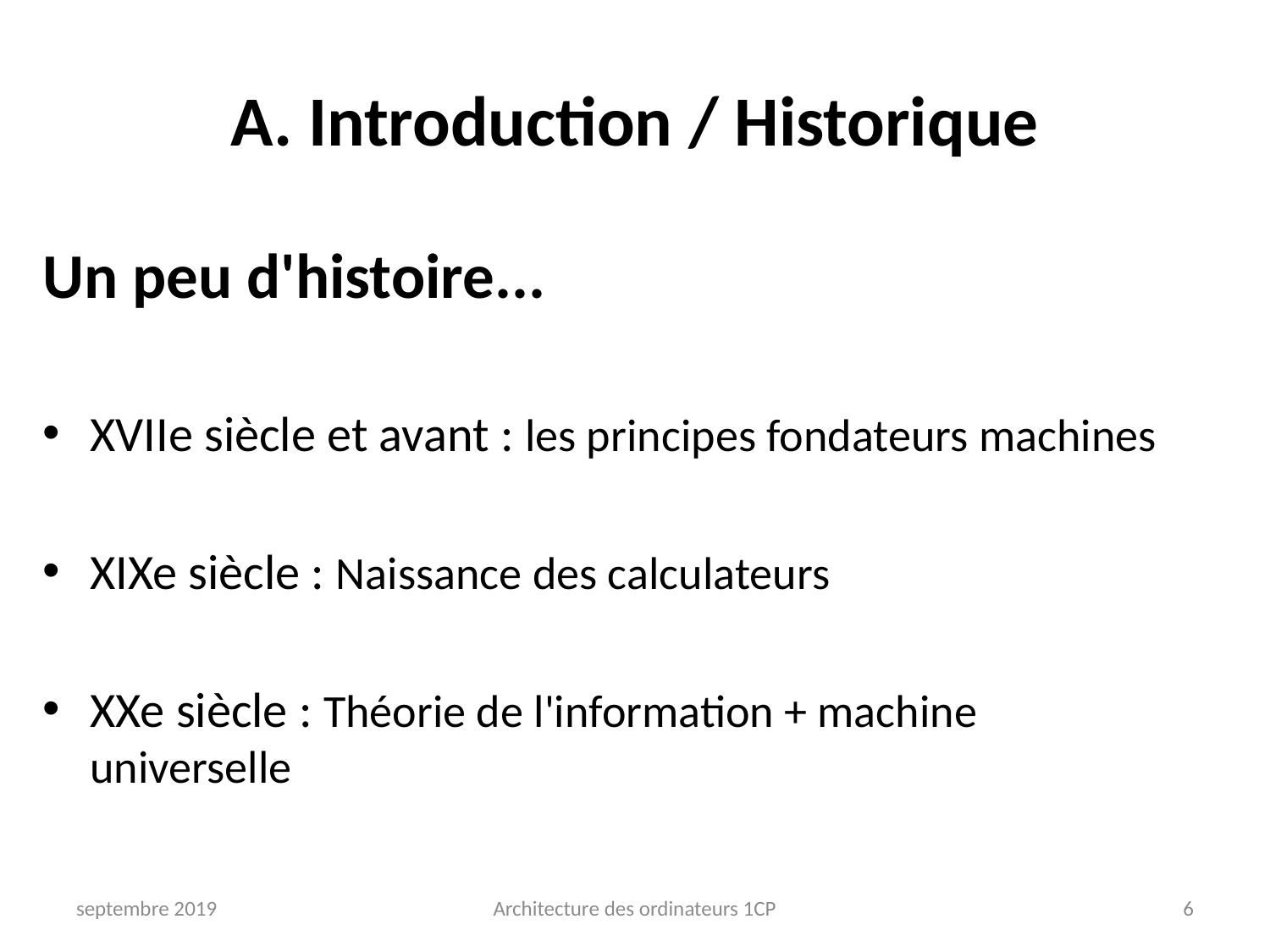

# A. Introduction / Historique
Un peu d'histoire...

XVIIe siècle et avant : les principes fondateurs machines

XIXe siècle : Naissance des calculateurs

XXe siècle : Théorie de l'information + machine universelle

septembre 2019
Architecture des ordinateurs 1CP
6